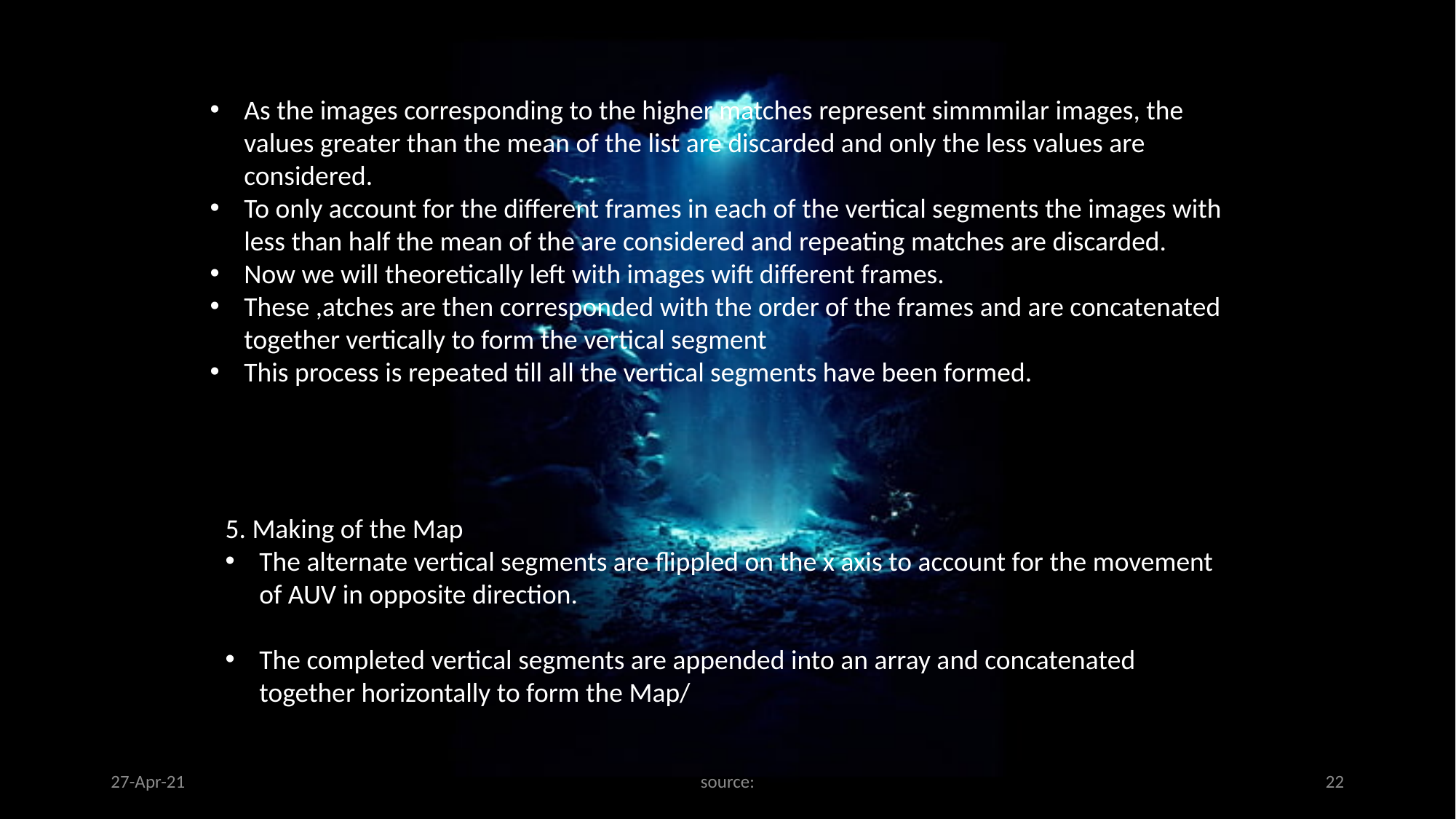

As the images corresponding to the higher matches represent simmmilar images, the values greater than the mean of the list are discarded and only the less values are considered.
To only account for the different frames in each of the vertical segments the images with less than half the mean of the are considered and repeating matches are discarded.
Now we will theoretically left with images wift different frames.
These ,atches are then corresponded with the order of the frames and are concatenated together vertically to form the vertical segment
This process is repeated till all the vertical segments have been formed.
5. Making of the Map
The alternate vertical segments are flippled on the x axis to account for the movement of AUV in opposite direction.

The completed vertical segments are appended into an array and concatenated together horizontally to form the Map/
27-Apr-21
source:
22